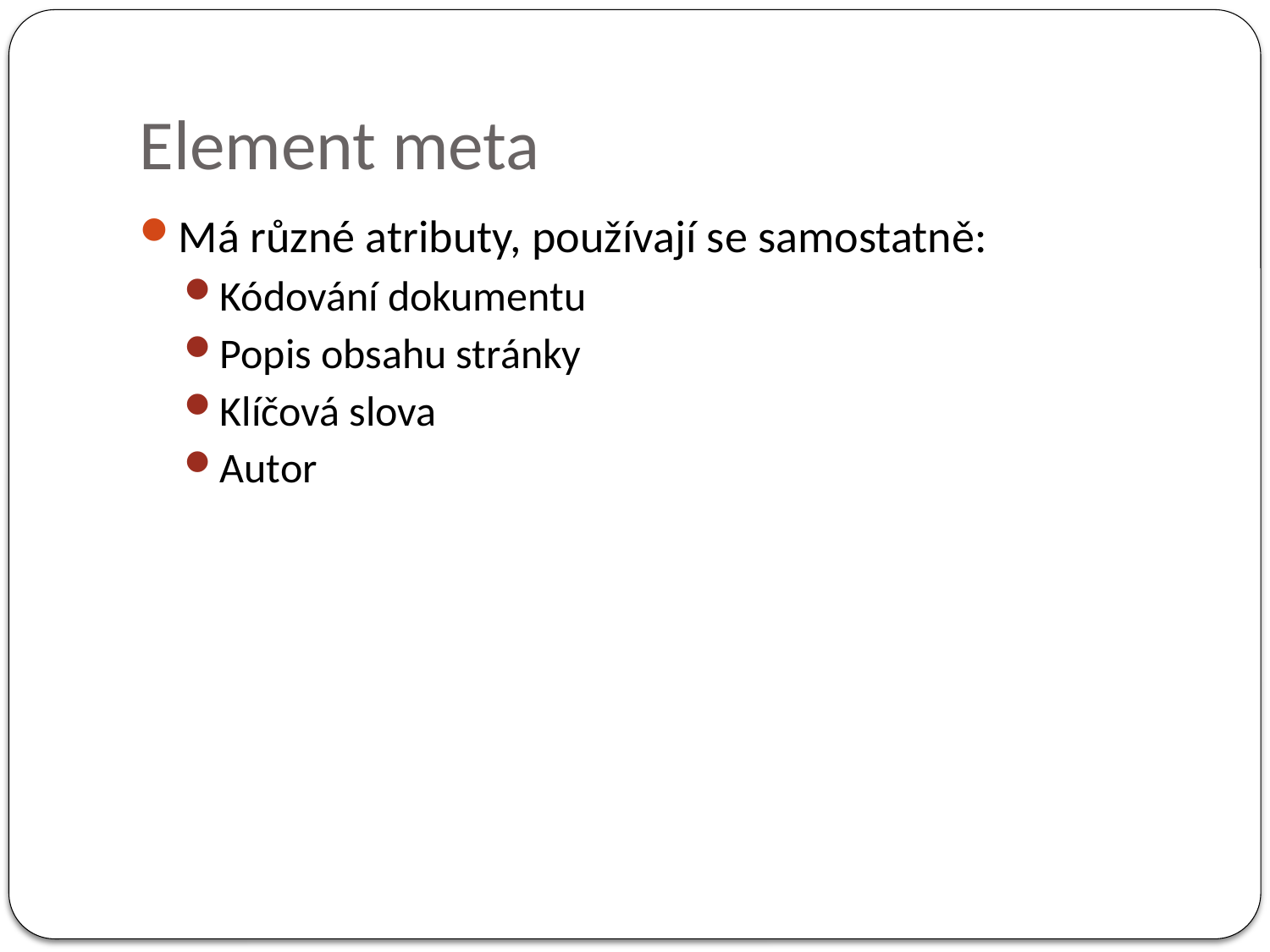

# Element meta
Má různé atributy, používají se samostatně:
Kódování dokumentu
Popis obsahu stránky
Klíčová slova
Autor